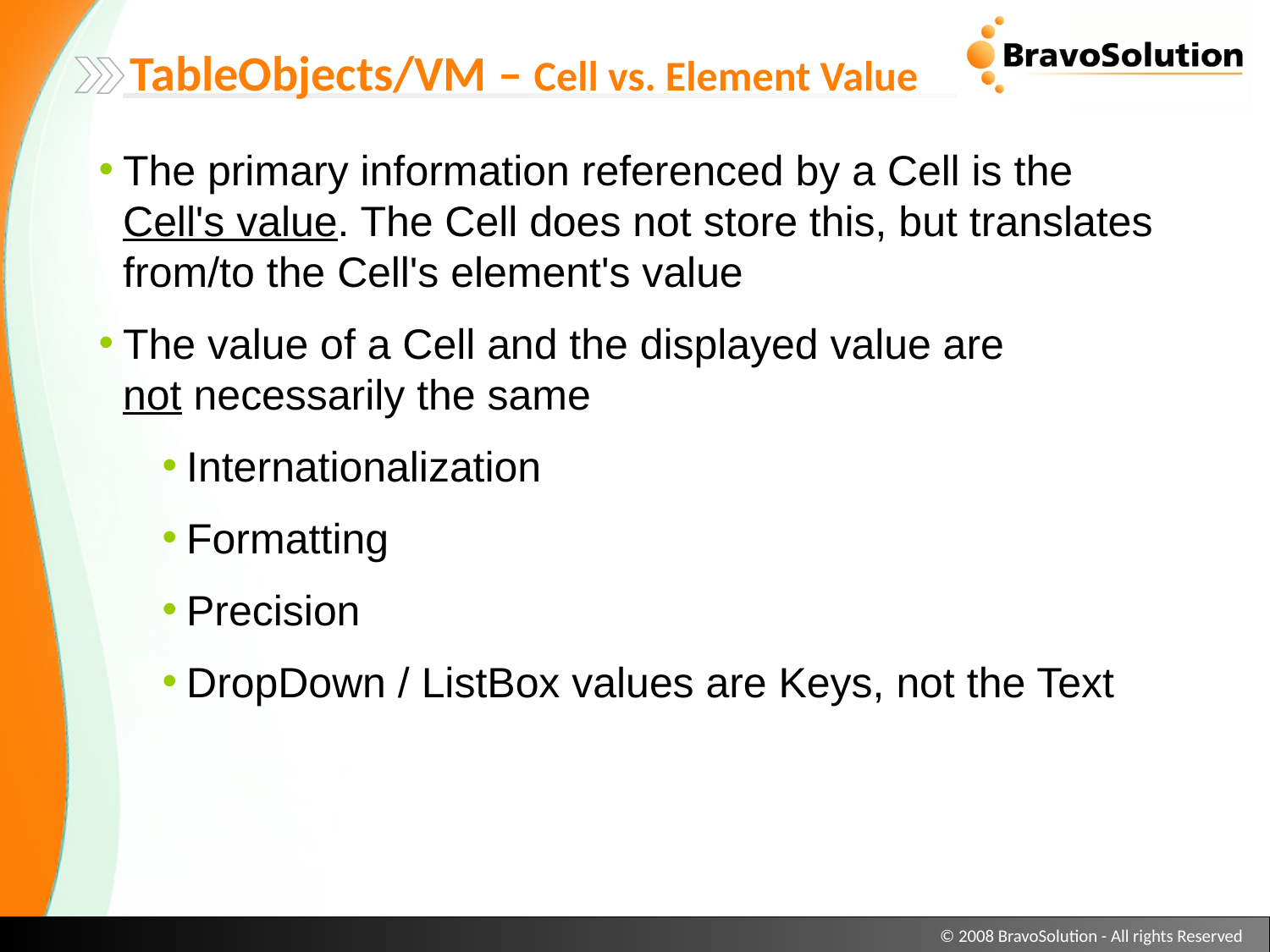

TableObjects/VM – Cell vs. Element Value

The primary information referenced by a Cell is the
Cell's value. The Cell does not store this, but translates from/to the Cell's element's value
The value of a Cell and the displayed value are
not necessarily the same
Internationalization
Formatting
Precision
DropDown / ListBox values are Keys, not the Text